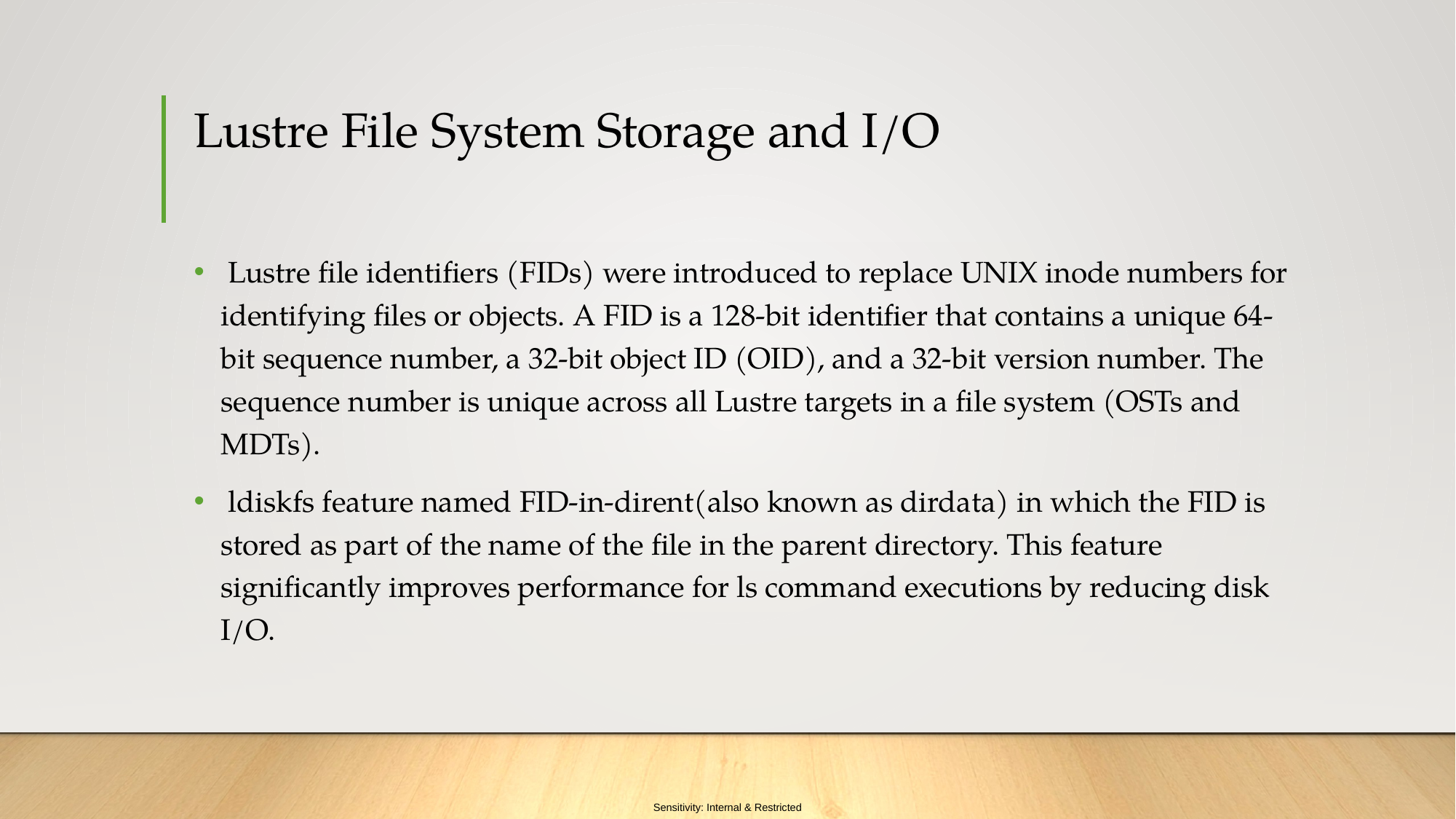

# Lustre File System Storage and I/O
 Lustre file identifiers (FIDs) were introduced to replace UNIX inode numbers for identifying files or objects. A FID is a 128-bit identifier that contains a unique 64-bit sequence number, a 32-bit object ID (OID), and a 32-bit version number. The sequence number is unique across all Lustre targets in a file system (OSTs and MDTs).
 ldiskfs feature named FID-in-dirent(also known as dirdata) in which the FID is stored as part of the name of the file in the parent directory. This feature significantly improves performance for ls command executions by reducing disk I/O.